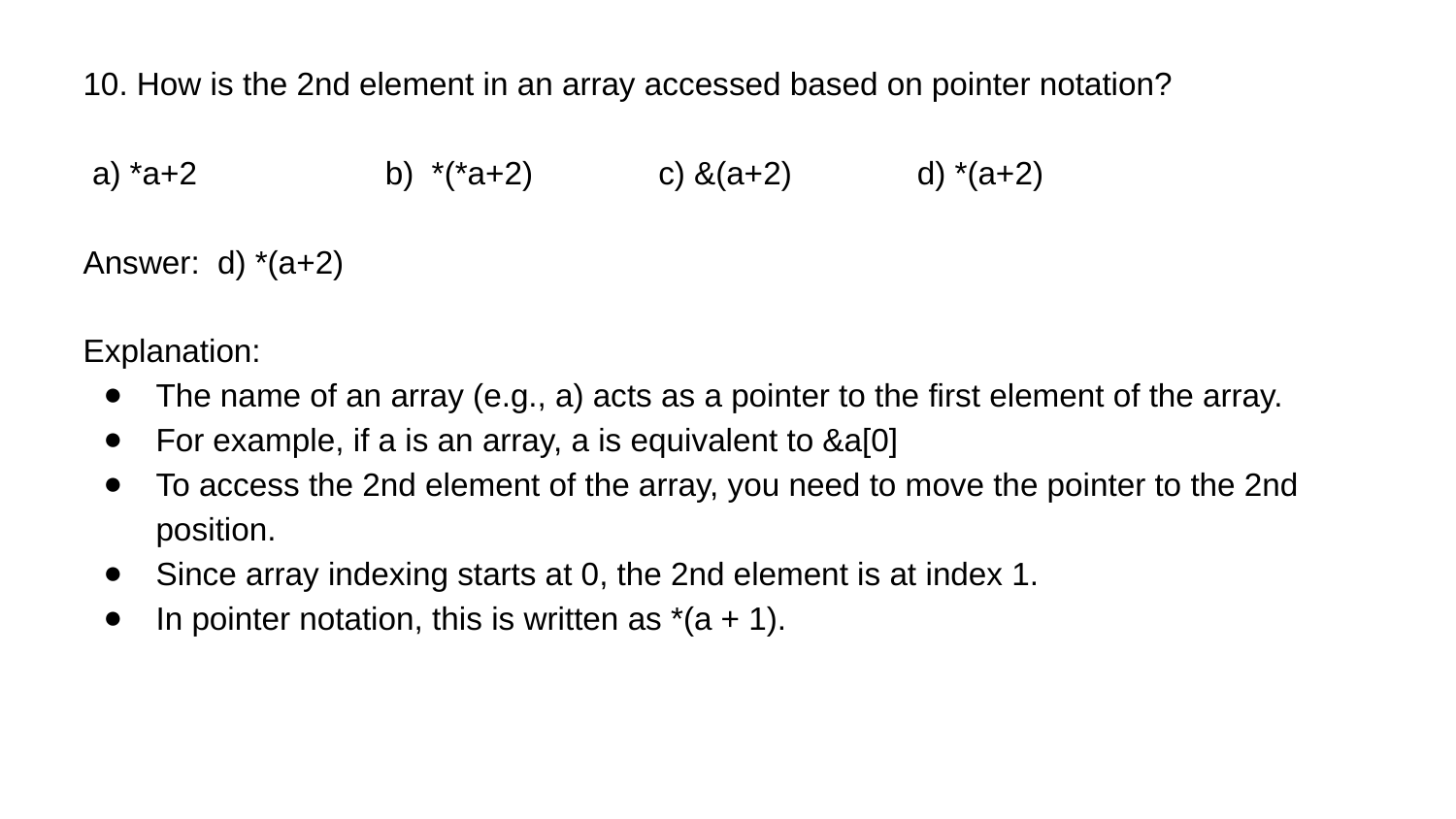

10. How is the 2nd element in an array accessed based on pointer notation?

 a) *a+2                     b)  *(*a+2)              c) &(a+2)              d) *(a+2)

Answer:  d) *(a+2)

Explanation:
The name of an array (e.g., a) acts as a pointer to the first element of the array.
For example, if a is an array, a is equivalent to &a[0]
To access the 2nd element of the array, you need to move the pointer to the 2nd position.
Since array indexing starts at 0, the 2nd element is at index 1.
In pointer notation, this is written as *(a + 1).